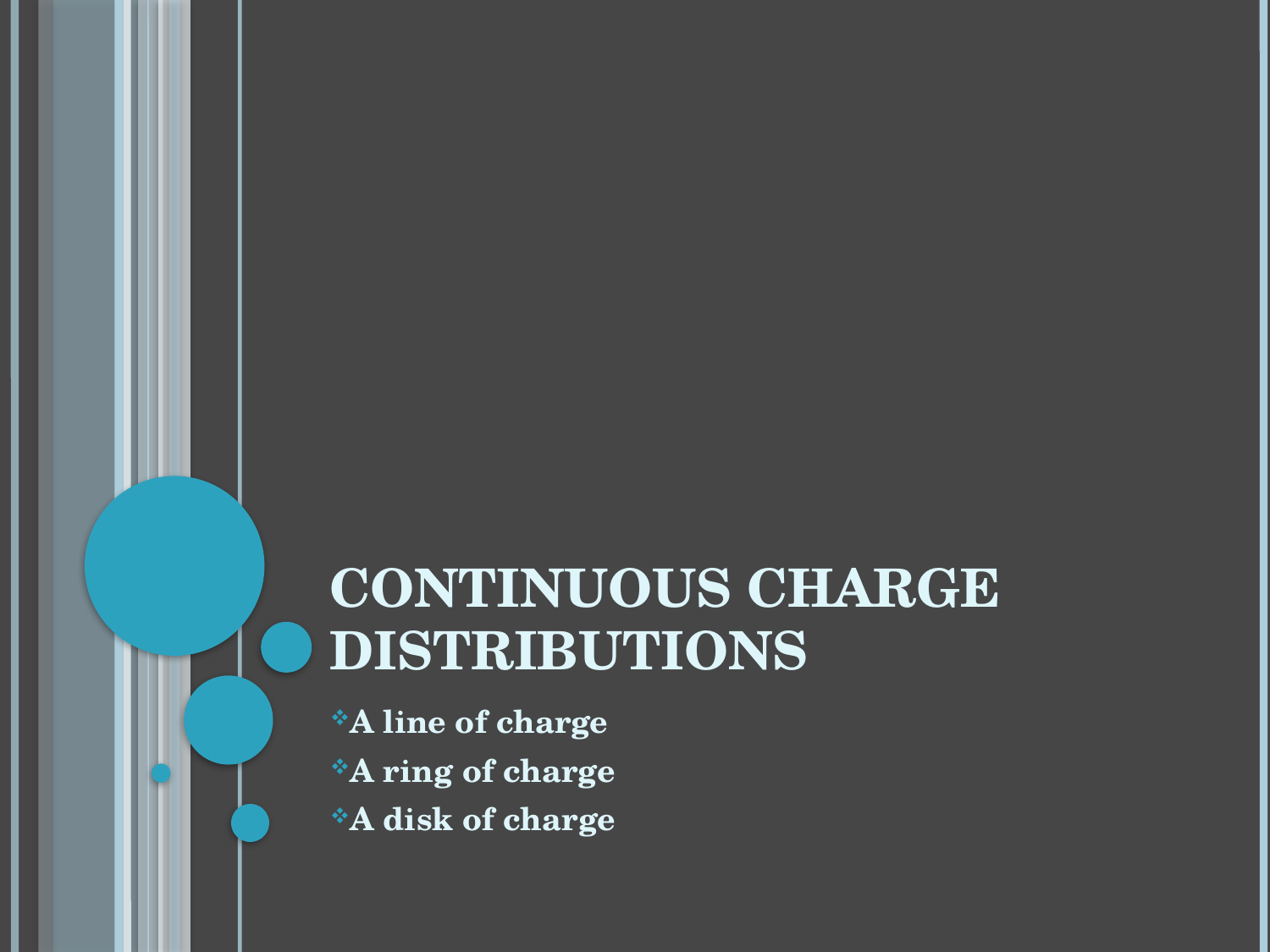

# Continuous charge distributions
A line of charge
A ring of charge
A disk of charge